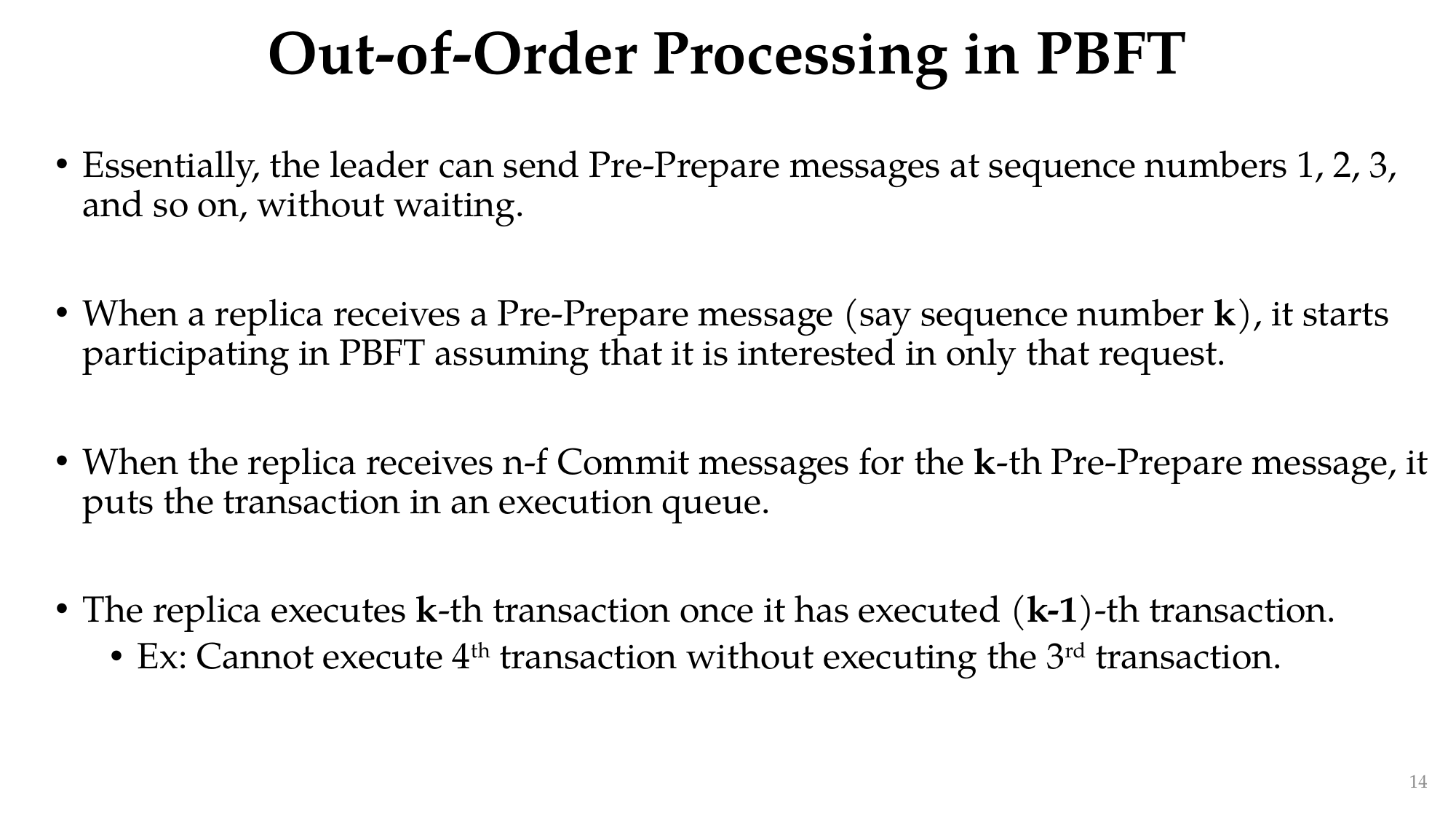

# Out-of-Order Processing in PBFT
Essentially, the leader can send Pre-Prepare messages at sequence numbers 1, 2, 3, and so on, without waiting.

When a replica receives a Pre-Prepare message (say sequence number k), it starts participating in PBFT assuming that it is interested in only that request.

When the replica receives n-f Commit messages for the k-th Pre-Prepare message, it puts the transaction in an execution queue.

The replica executes k-th transaction once it has executed (k-1)-th transaction.
Ex: Cannot execute 4th transaction without executing the 3rd transaction.

14